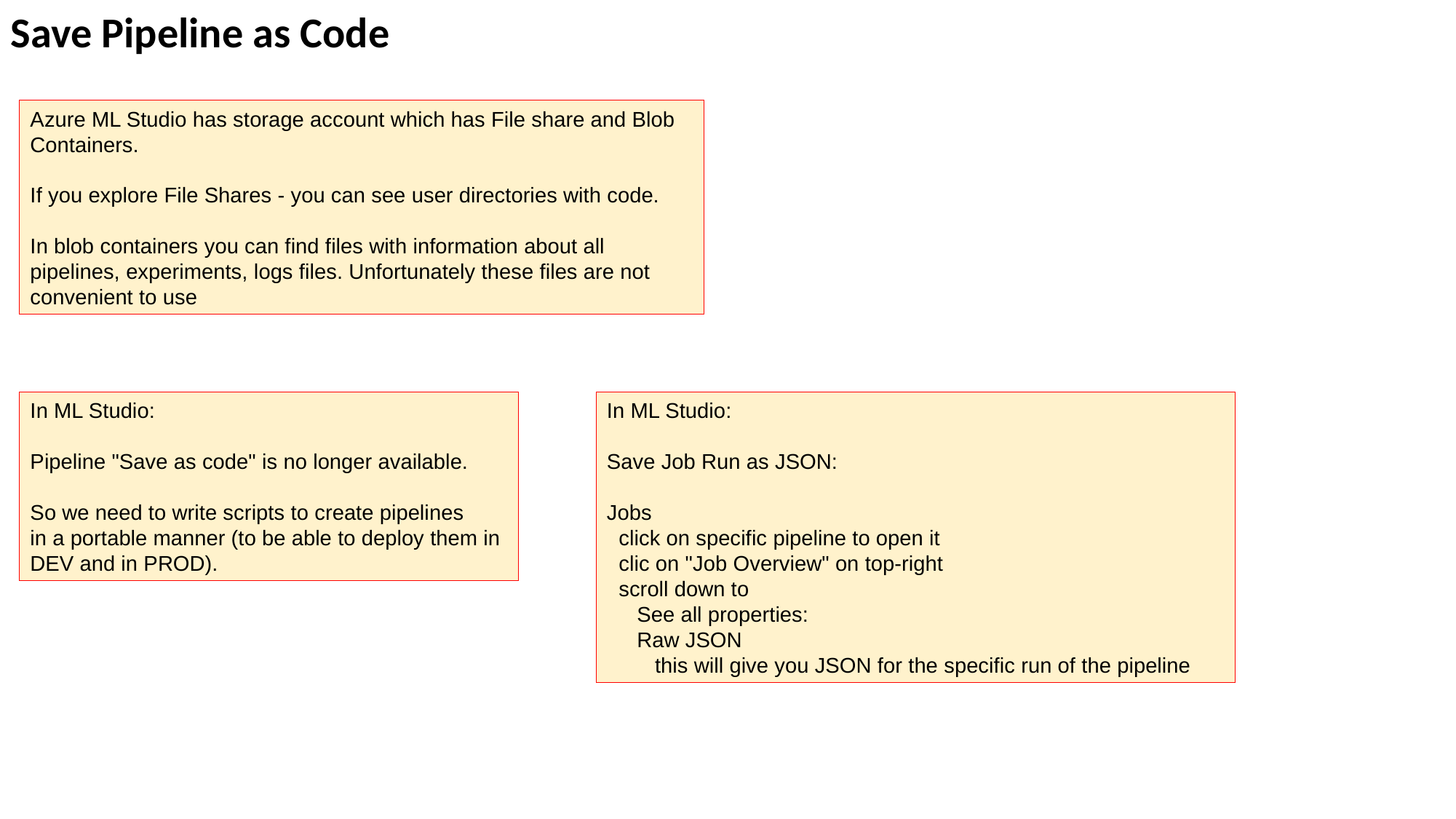

Save Pipeline as Code
Azure ML Studio has storage account which has File share and Blob Containers.

If you explore File Shares - you can see user directories with code.

In blob containers you can find files with information about all pipelines, experiments, logs files. Unfortunately these files are not convenient to use
In ML Studio:

Pipeline "Save as code" is no longer available.

So we need to write scripts to create pipelines
in a portable manner (to be able to deploy them in DEV and in PROD).
In ML Studio:

Save Job Run as JSON:

Jobs
  click on specific pipeline to open it
  clic on "Job Overview" on top-right
  scroll down to
     See all properties:
     Raw JSON
        this will give you JSON for the specific run of the pipeline